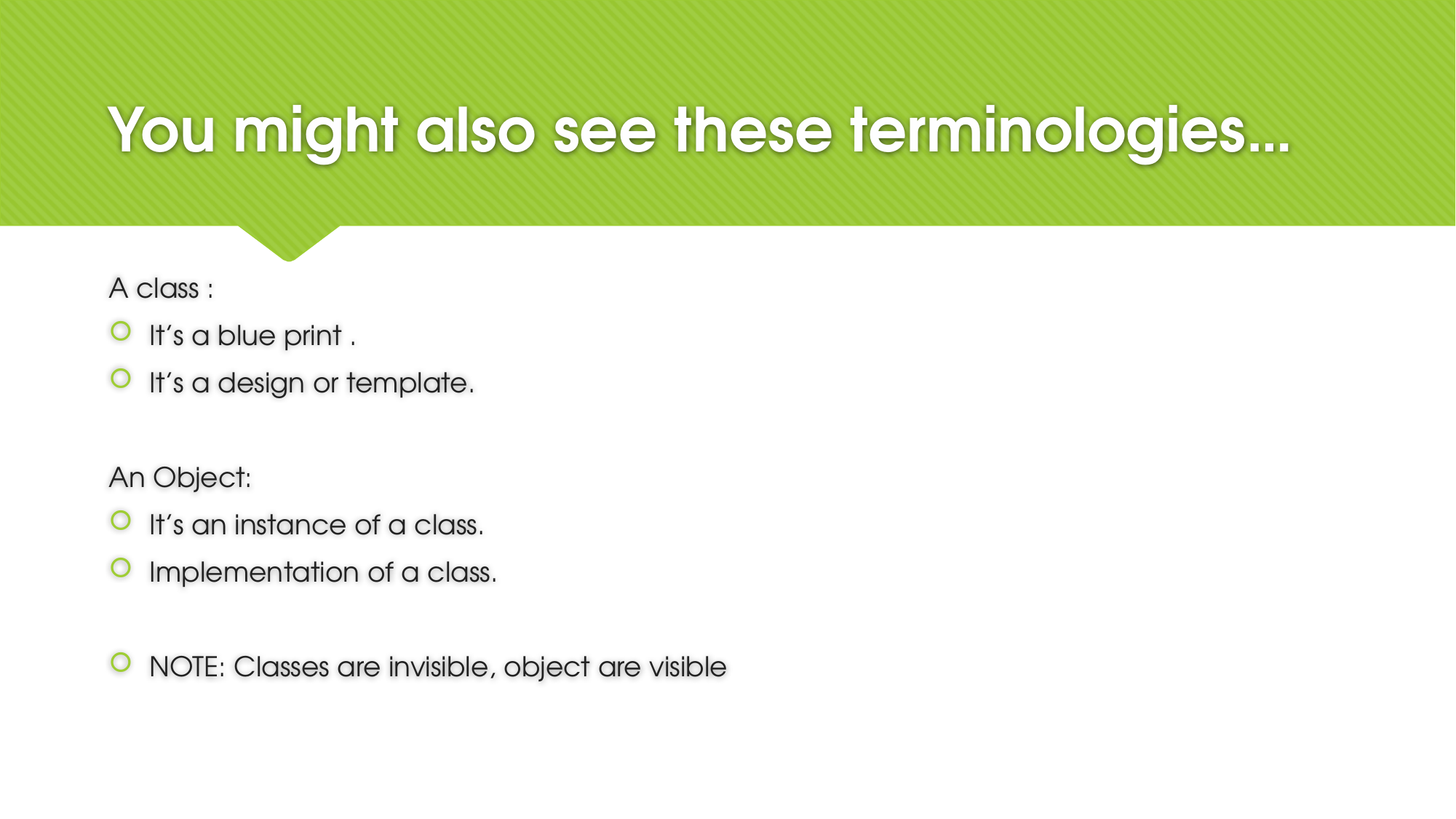

# You might also see these terminologies…
A class :
It’s a blue print .
It’s a design or template.

An Object:
It’s an instance of a class.
Implementation of a class.

NOTE: Classes are invisible, object are visible